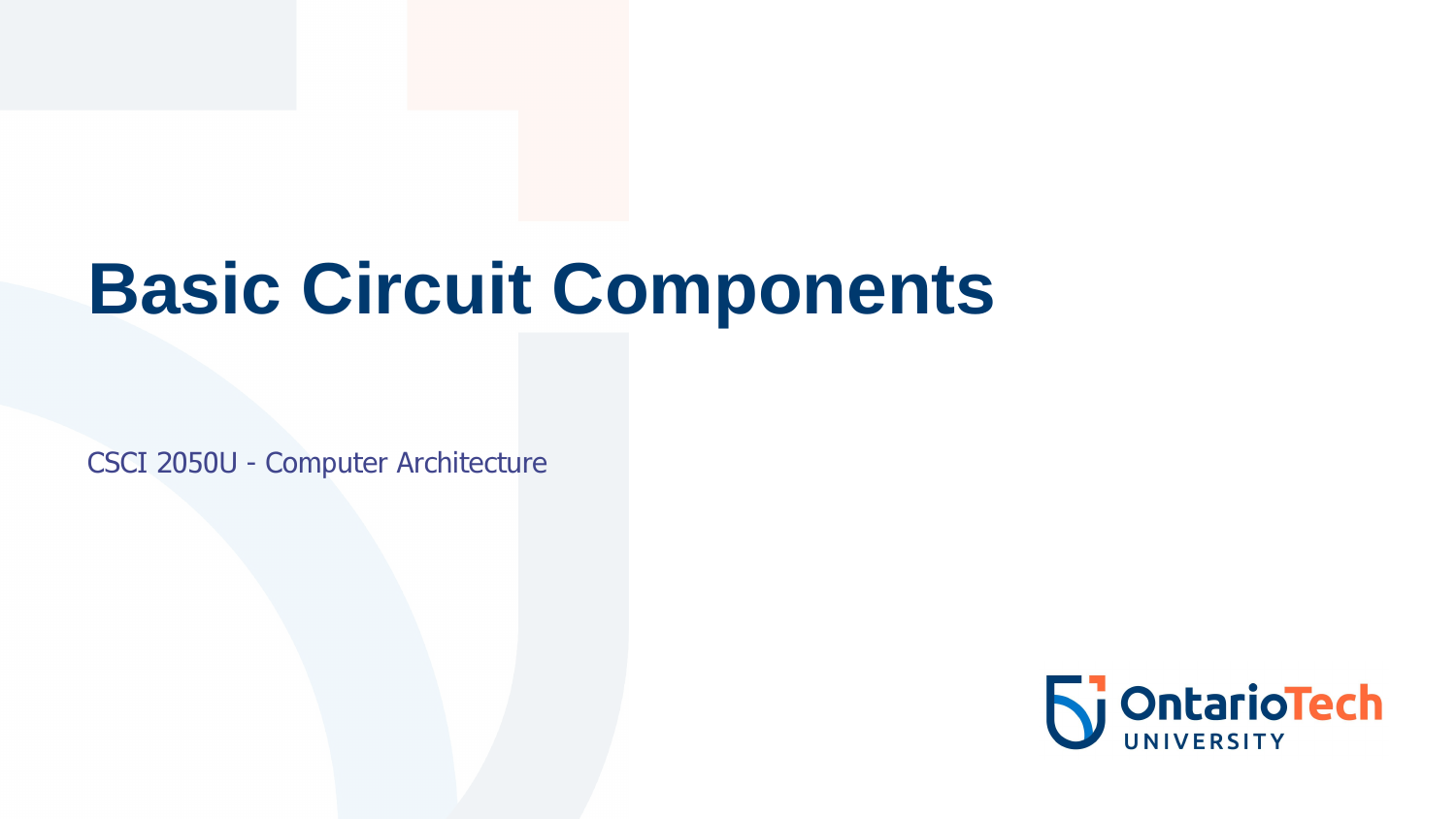

# Basic Circuit Components
CSCI 2050U - Computer Architecture